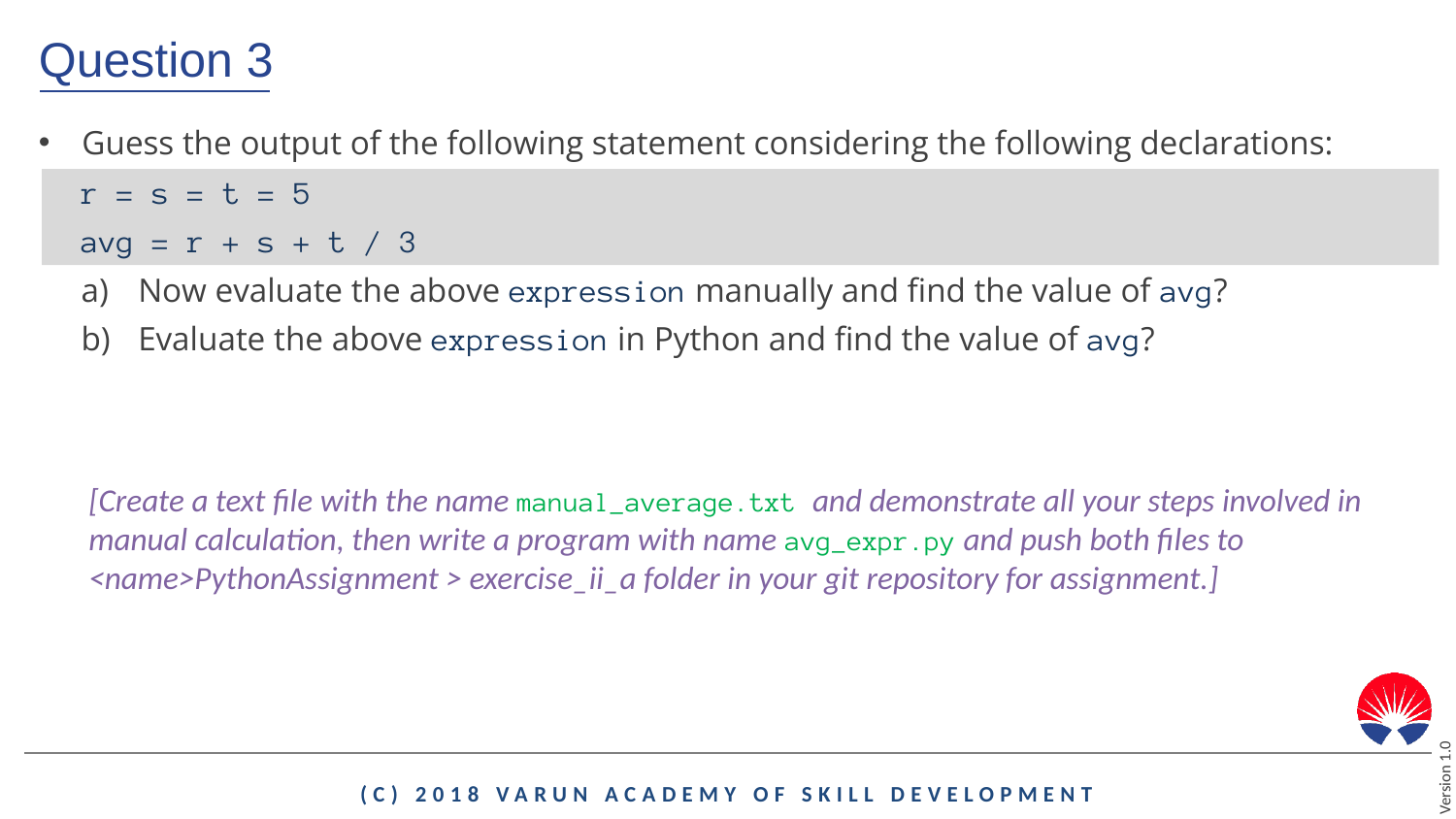

# Question 3
Guess the output of the following statement considering the following declarations:
r = s = t = 5
avg = r + s + t / 3
Now evaluate the above expression manually and find the value of avg?
Evaluate the above expression in Python and find the value of avg?

[Create a text file with the name manual_average.txt and demonstrate all your steps involved in manual calculation, then write a program with name avg_expr.py and push both files to <name>PythonAssignment > exercise_ii_a folder in your git repository for assignment.]
(c) 2018 VARUN ACADEMY OF SKILL DEVELOPMENT